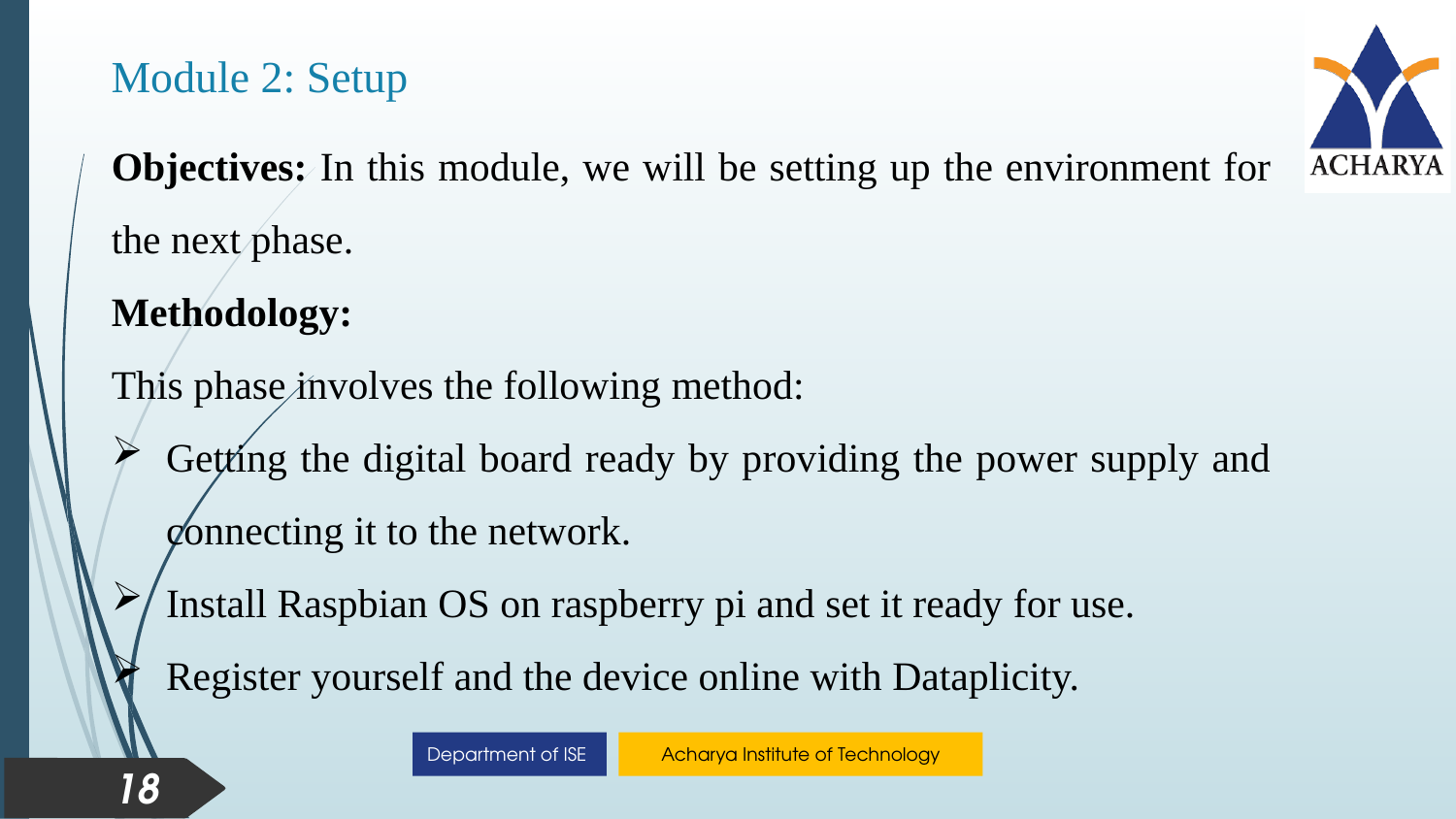

Module 2: Setup
Objectives: In this module, we will be setting up the environment for the next phase.
Methodology:
This phase involves the following method:
Getting the digital board ready by providing the power supply and connecting it to the network.
Install Raspbian OS on raspberry pi and set it ready for use.
Register yourself and the device online with Dataplicity.
18